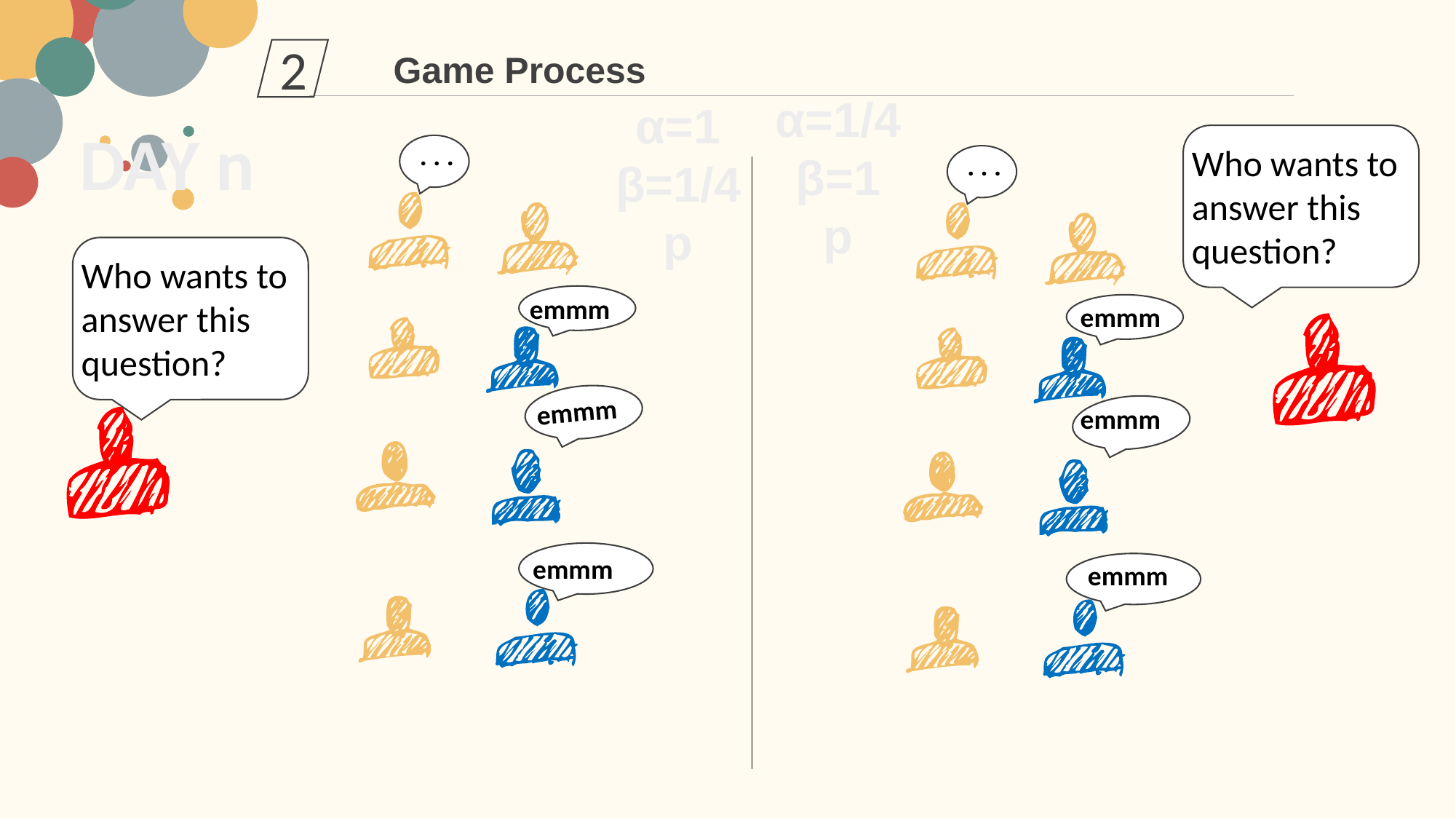

2
Game Process
α=1/4
β=1
p
α=1
β=1/4
p
DAY n

. . .
Who wants to answer this question?

. . .

Who wants to answer this question?

emmm
emmm

emmm
emmm

emmm

emmm